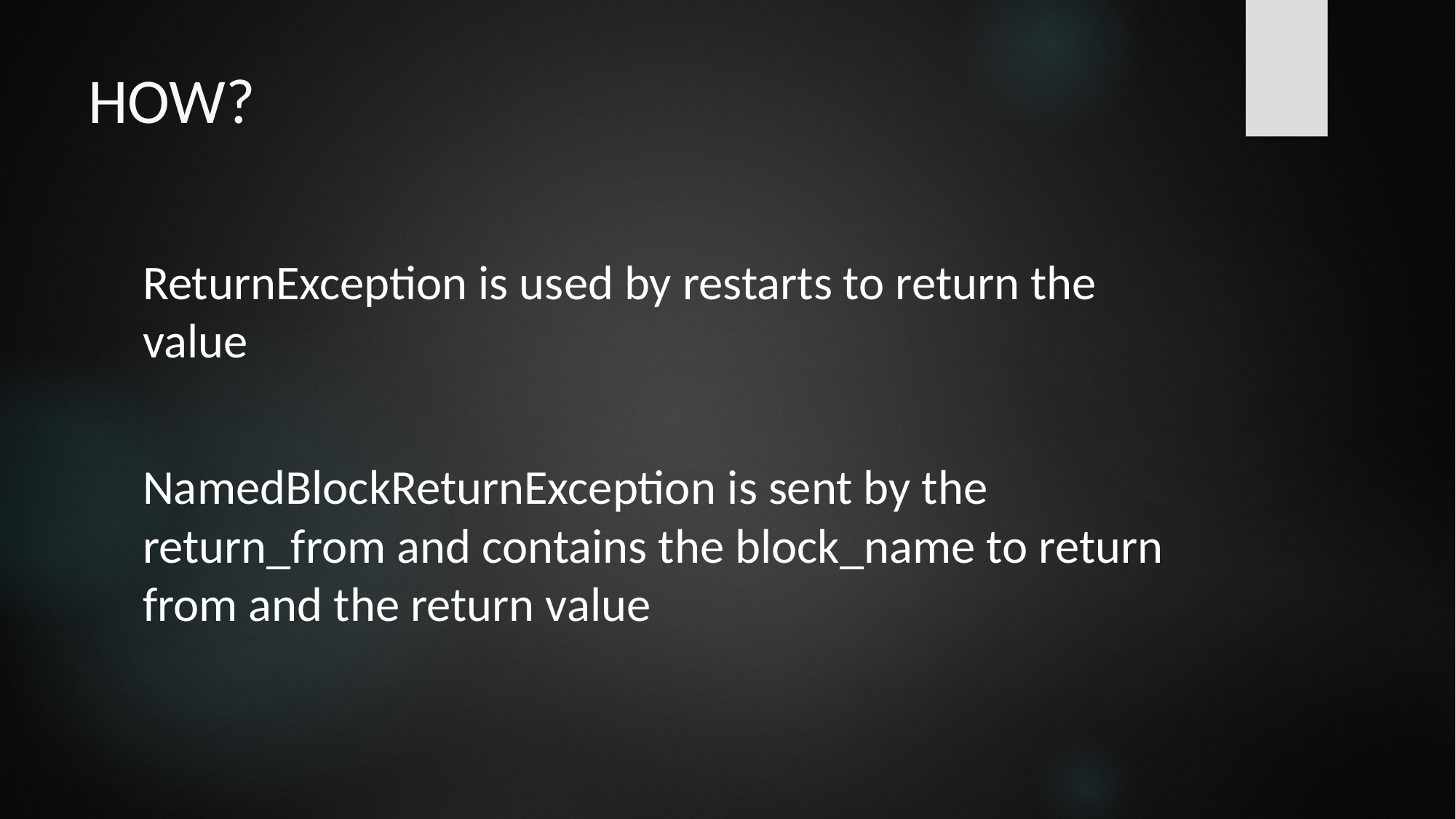

# HOW?
ReturnException is used by restarts to return the value

NamedBlockReturnException is sent by the return_from and contains the block_name to return from and the return value